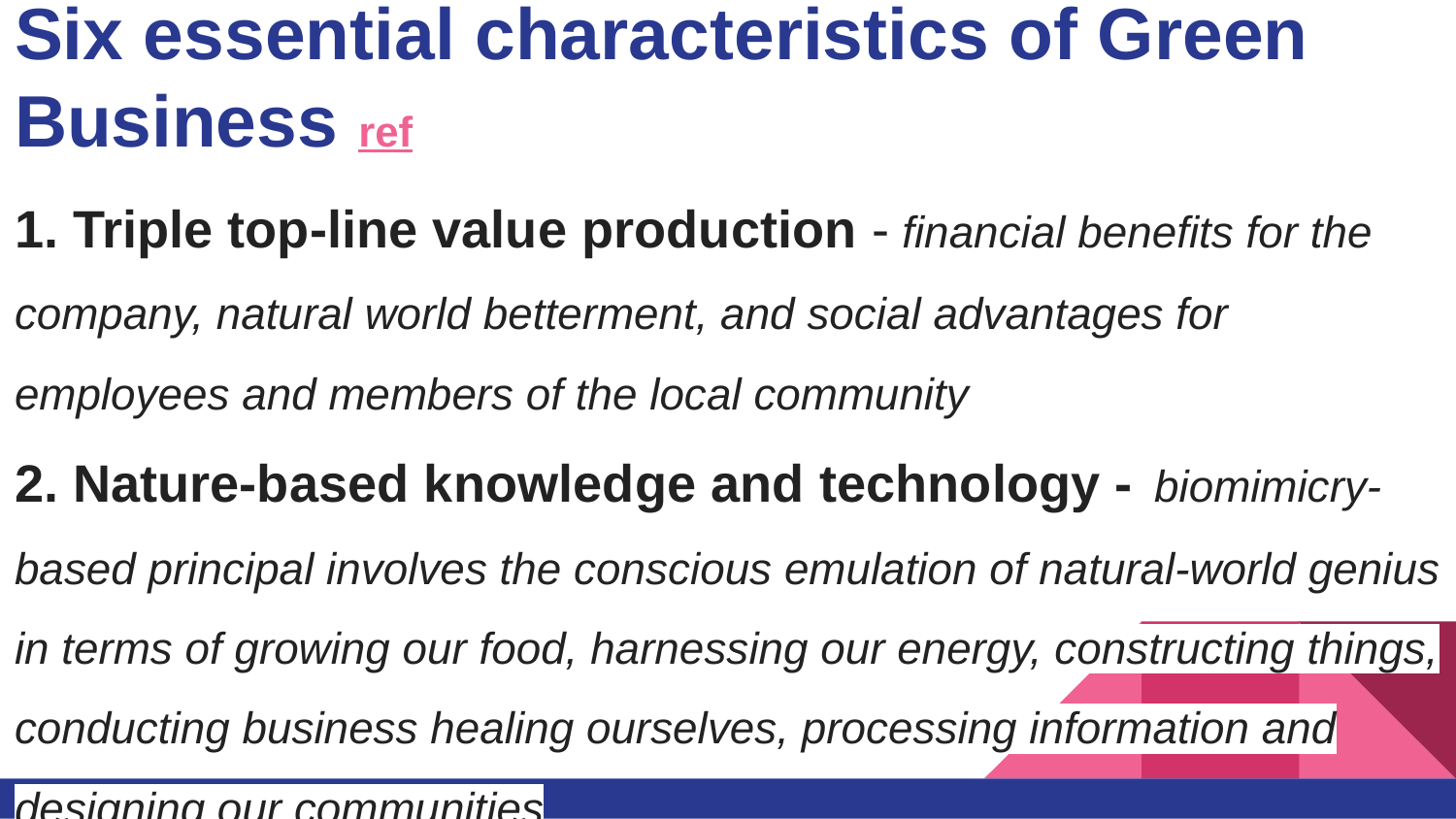

Six essential characteristics of Green Business ref
1. Triple top-line value production - financial benefits for the company, natural world betterment, and social advantages for employees and members of the local community
2. Nature-based knowledge and technology -  biomimicry-based principal involves the conscious emulation of natural-world genius in terms of growing our food, harnessing our energy, constructing things, conducting business healing ourselves, processing information and designing our communities